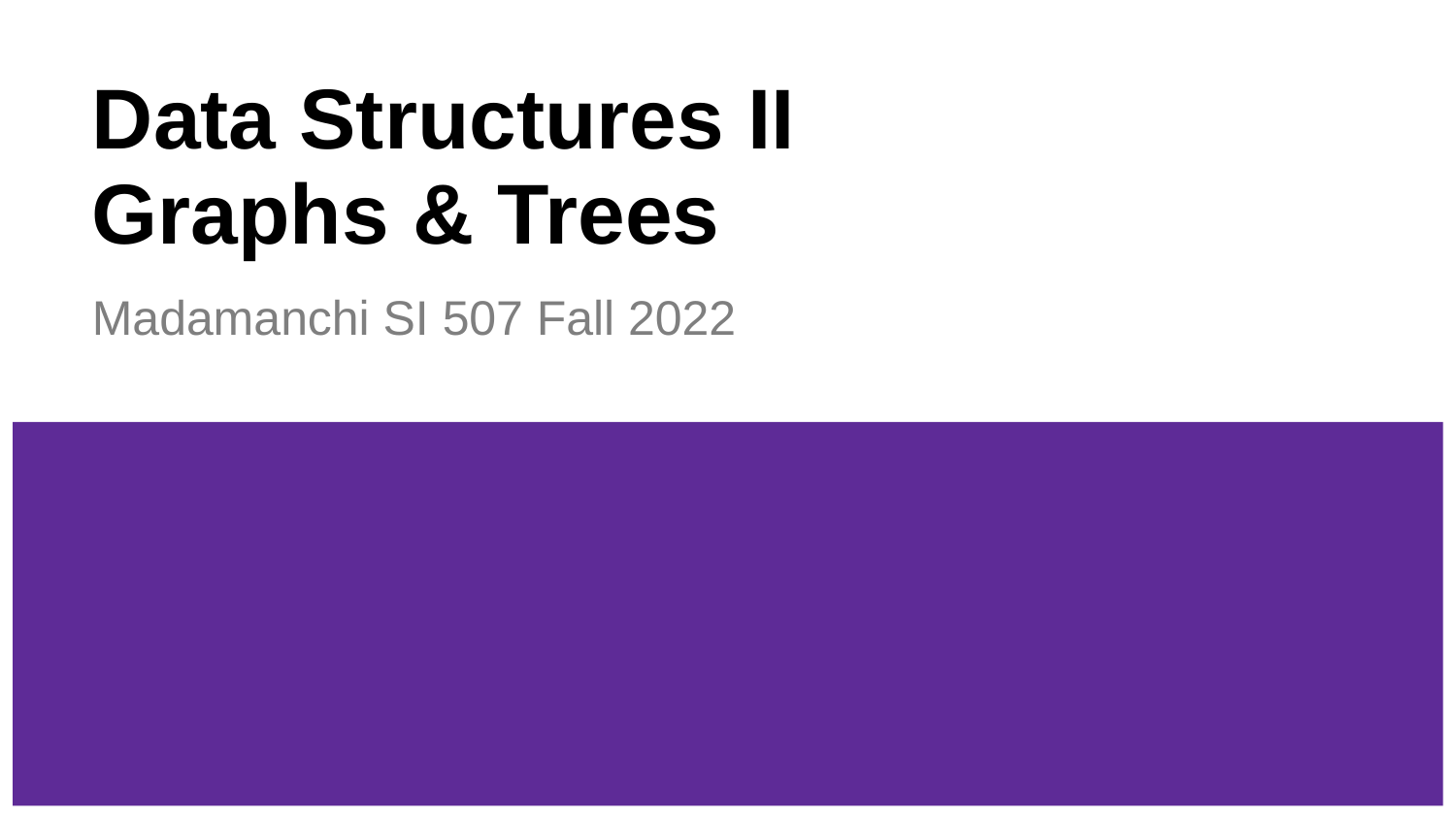

# Data Structures II Graphs & Trees
Madamanchi SI 507 Fall 2022